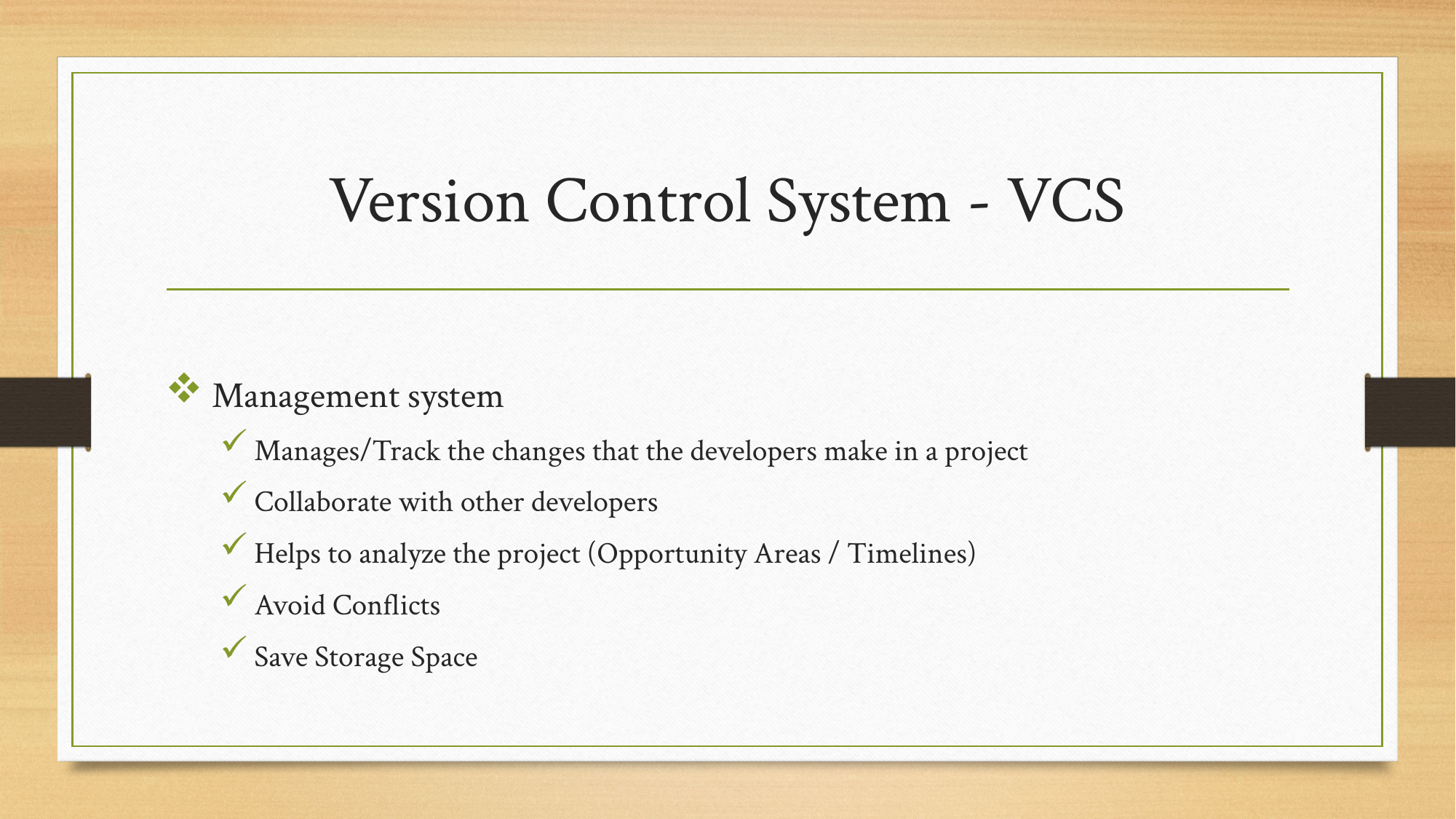

# Version Control System - VCS

 Management system
Manages/Track the changes that the developers make in a project
Collaborate with other developers
Helps to analyze the project (Opportunity Areas / Timelines)
Avoid Conflicts
Save Storage Space